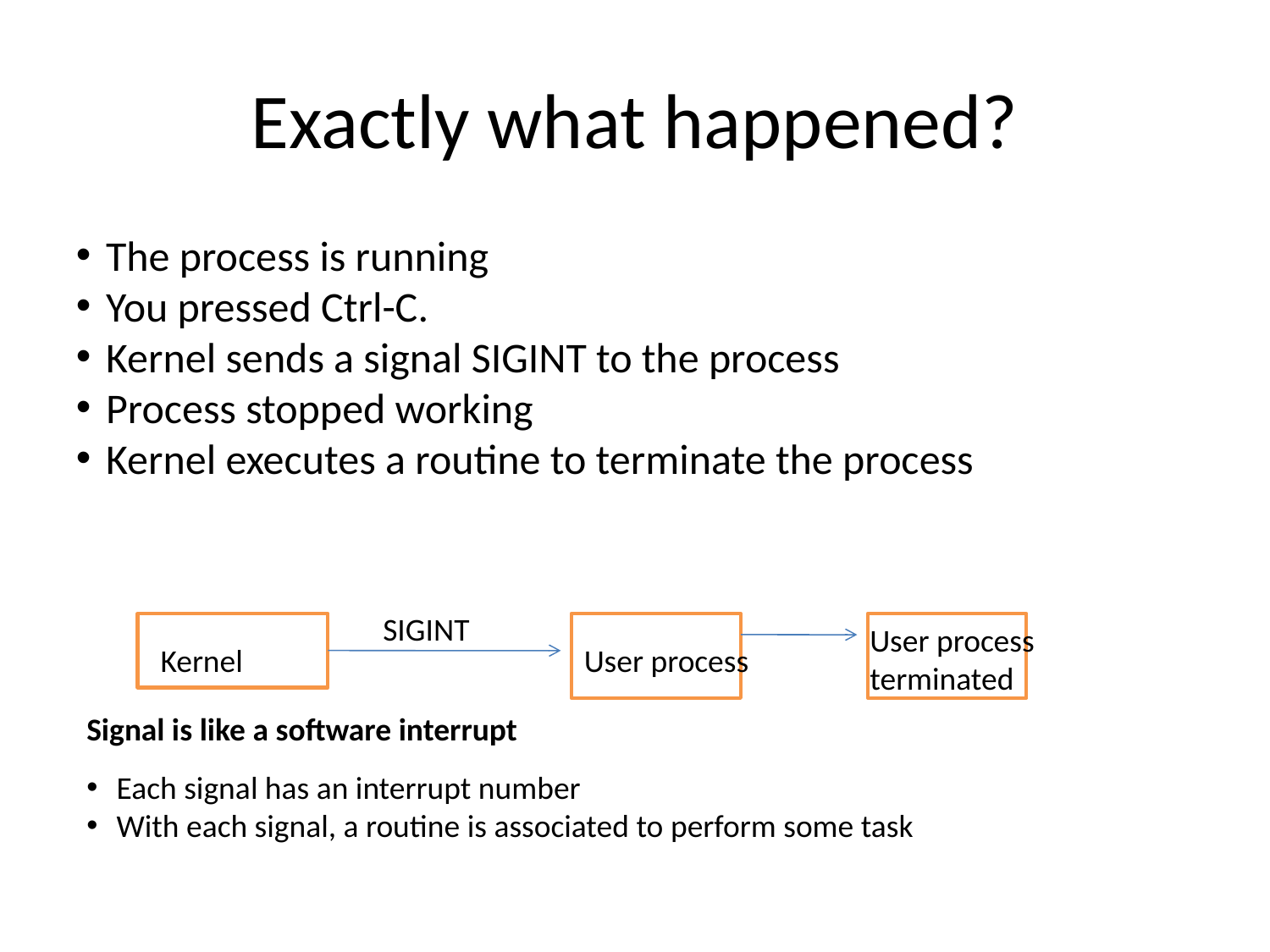

Exactly what happened?
The process is running
You pressed Ctrl-C.
Kernel sends a signal SIGINT to the process
Process stopped working
Kernel executes a routine to terminate the process

SIGINT

User process terminated

Kernel
User process

Signal is like a software interrupt
Each signal has an interrupt number
With each signal, a routine is associated to perform some task